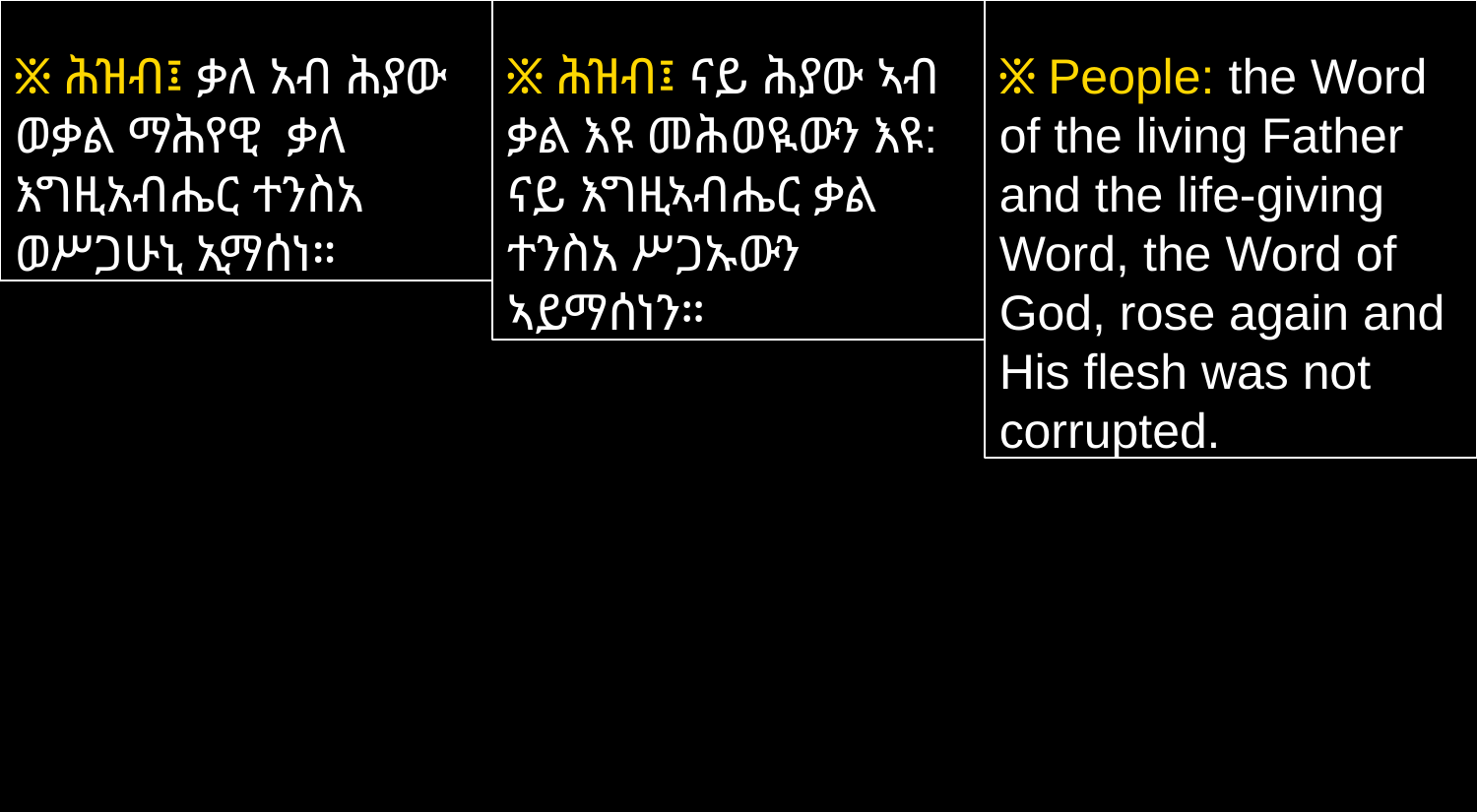

፠ ሕዝብ፤ ቃለ አብ ሕያው ወቃል ማሕየዊ  ቃለ እግዚአብሔር ተንስአ ወሥጋሁኒ ኢማሰነ።

፠ ሕዝብ፤ ናይ ሕያው ኣብ ቃል እዩ መሕወዪውን እዩ:  ናይ እግዚኣብሔር ቃል ተንስአ ሥጋኡውን ኣይማሰነን።

፠ People: the Word of the living Father and the life-giving Word, the Word of God, rose again and His flesh was not corrupted.